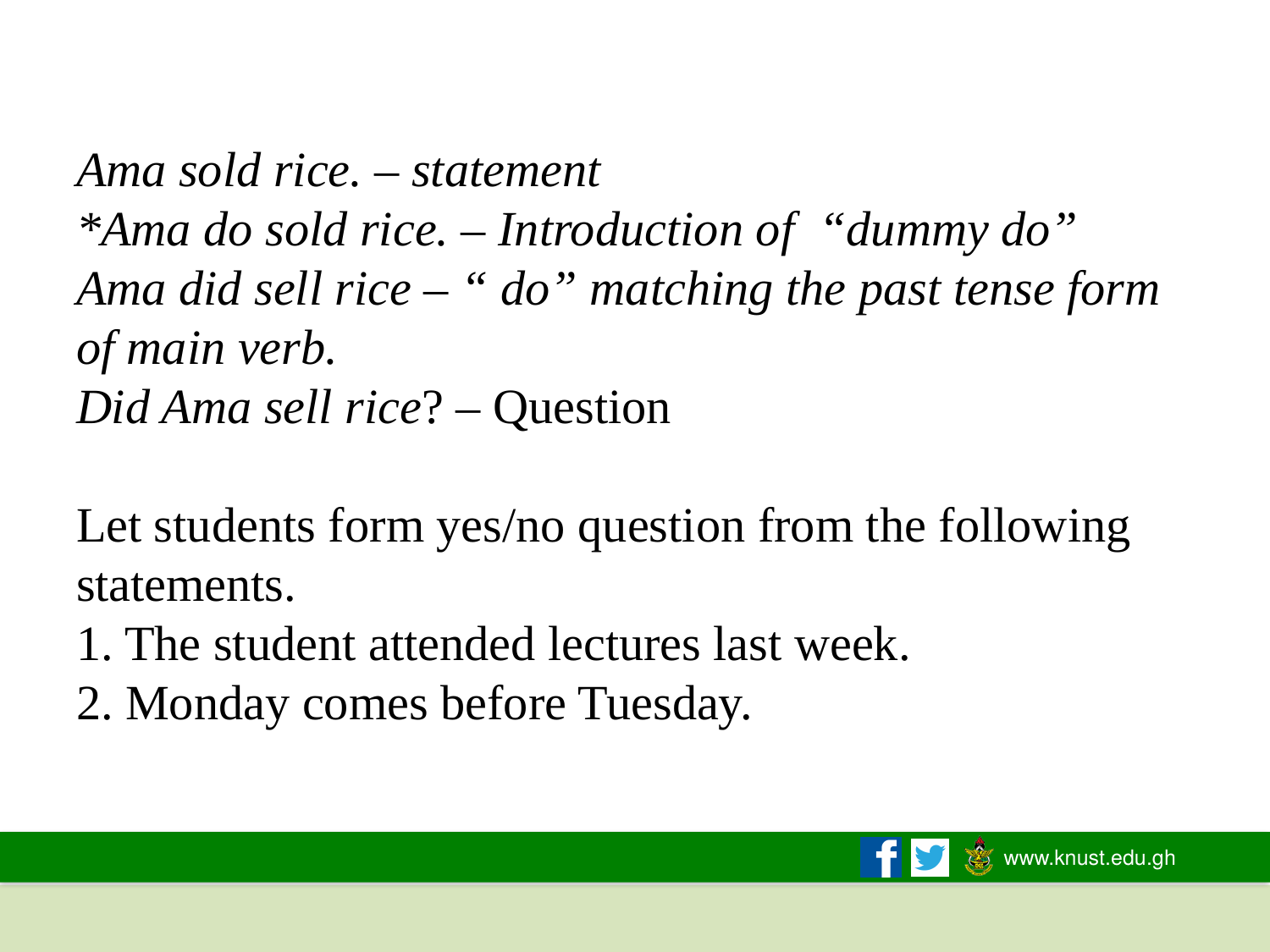

# Ama sold rice. – statement *Ama do sold rice. – Introduction of  “dummy do” Ama did sell rice – “ do” matching the past tense form of main verb. Did Ama sell rice? – Question Let students form yes/no question from the following statements. 1. The student attended lectures last week. 2. Monday comes before Tuesday.